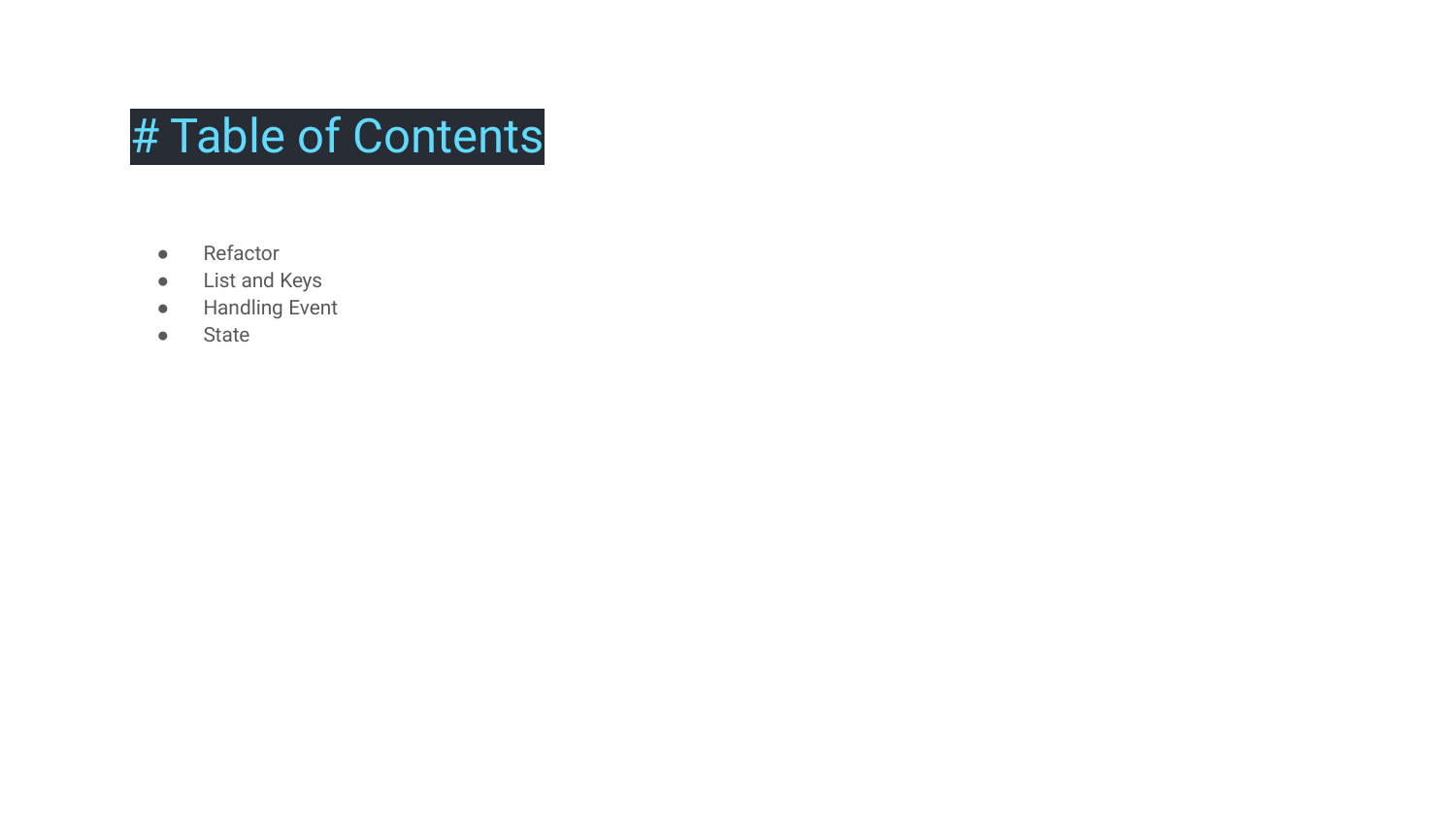

# Table of Contents
Refactor
List and Keys
Handling Event
State